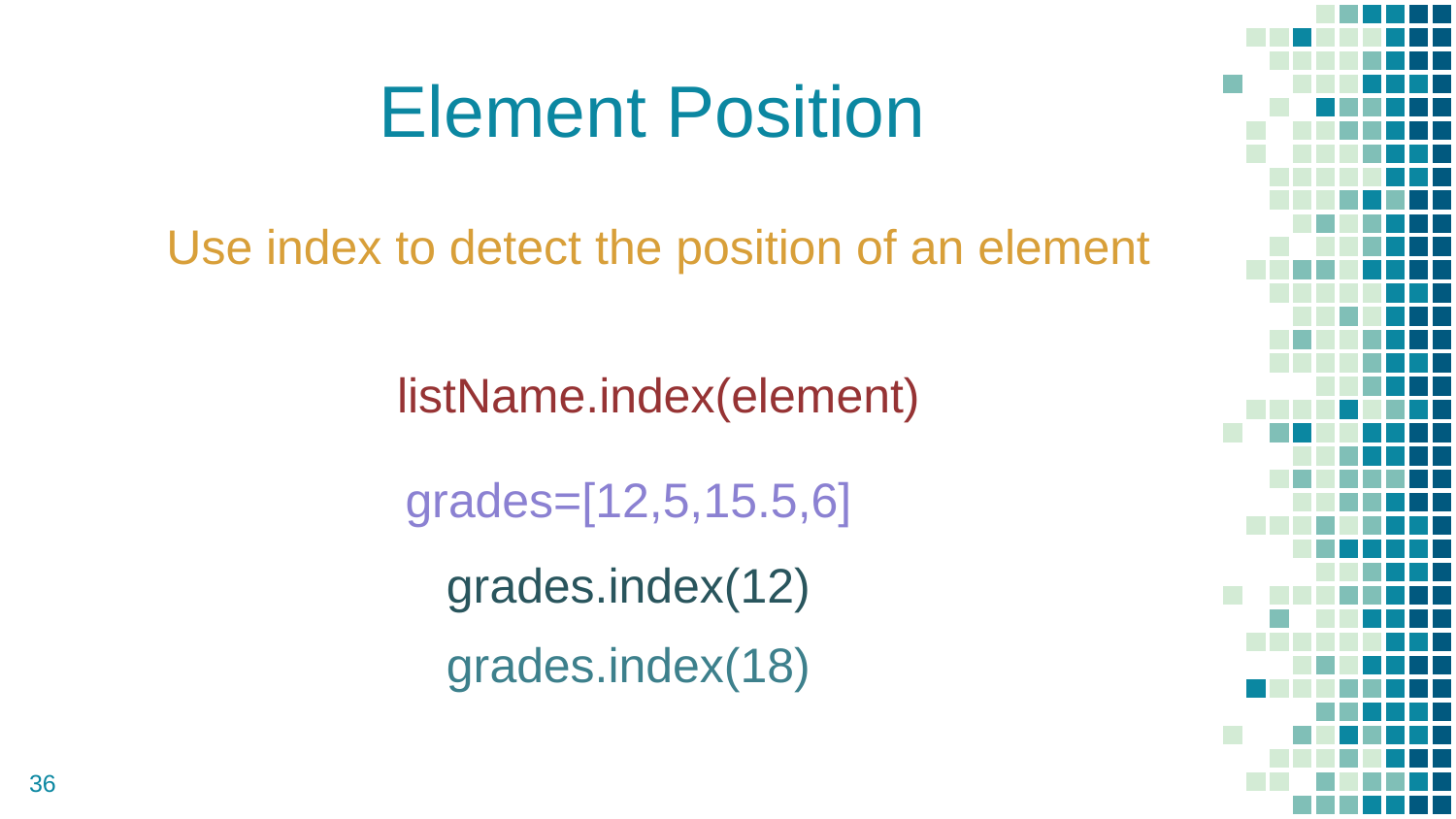

# Element Position
Use index to detect the position of an element
listName.index(element)
grades=[12,5,15.5,6]
grades.index(12)
grades.index(18)
36